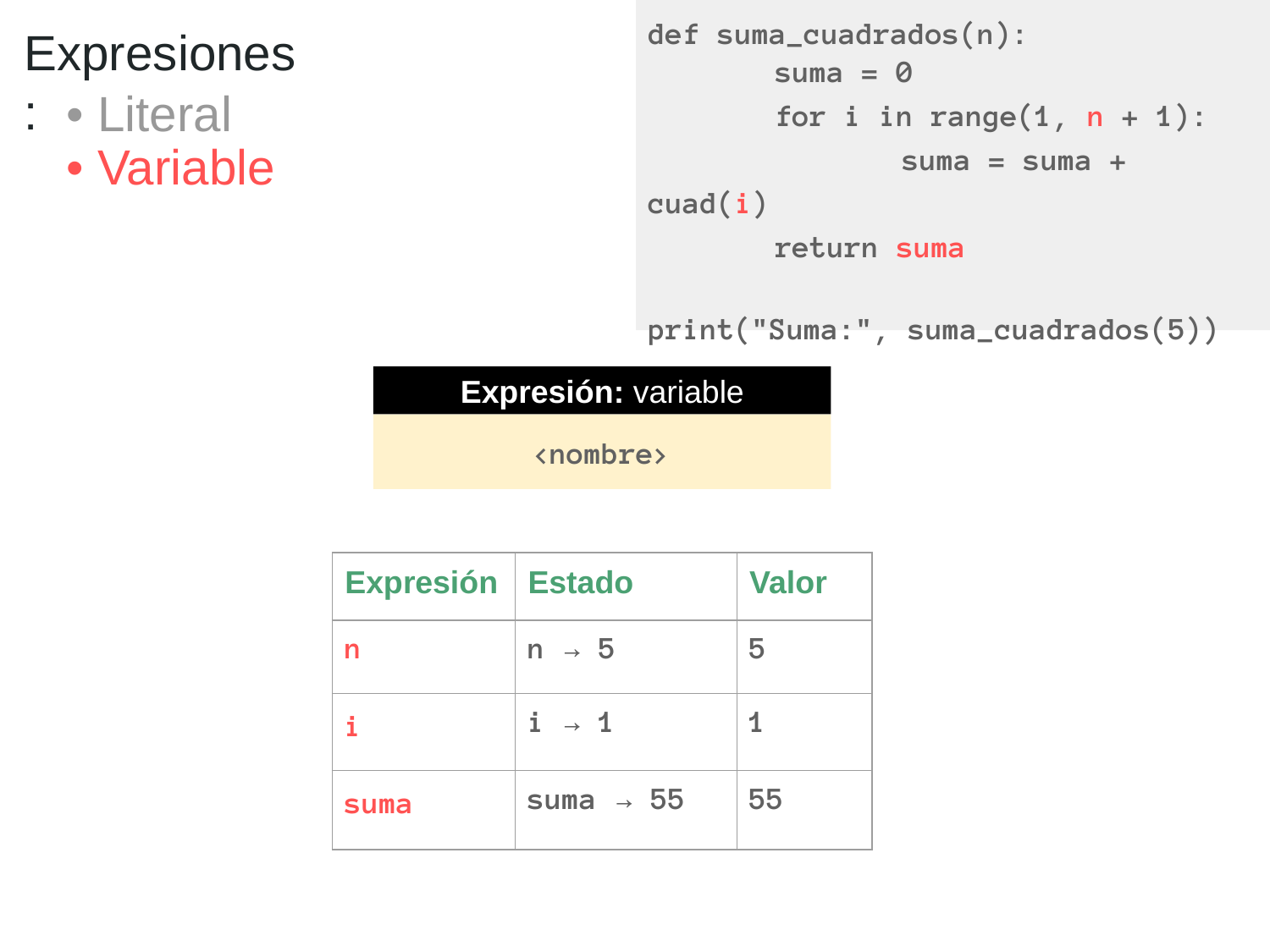

def suma_cuadrados(n):
	suma = 0
	for i in range(1, n + 1):
		suma = suma + cuad(i)
	return suma

print("Suma:", suma_cuadrados(5))
Expresiones:
• Literal
• Variable
Expresión: variable
<nombre>
| Expresión | Estado | Valor |
| --- | --- | --- |
| n | n → 5 | 5 |
| i | i → 1 | 1 |
| suma | suma → 55 | 55 |